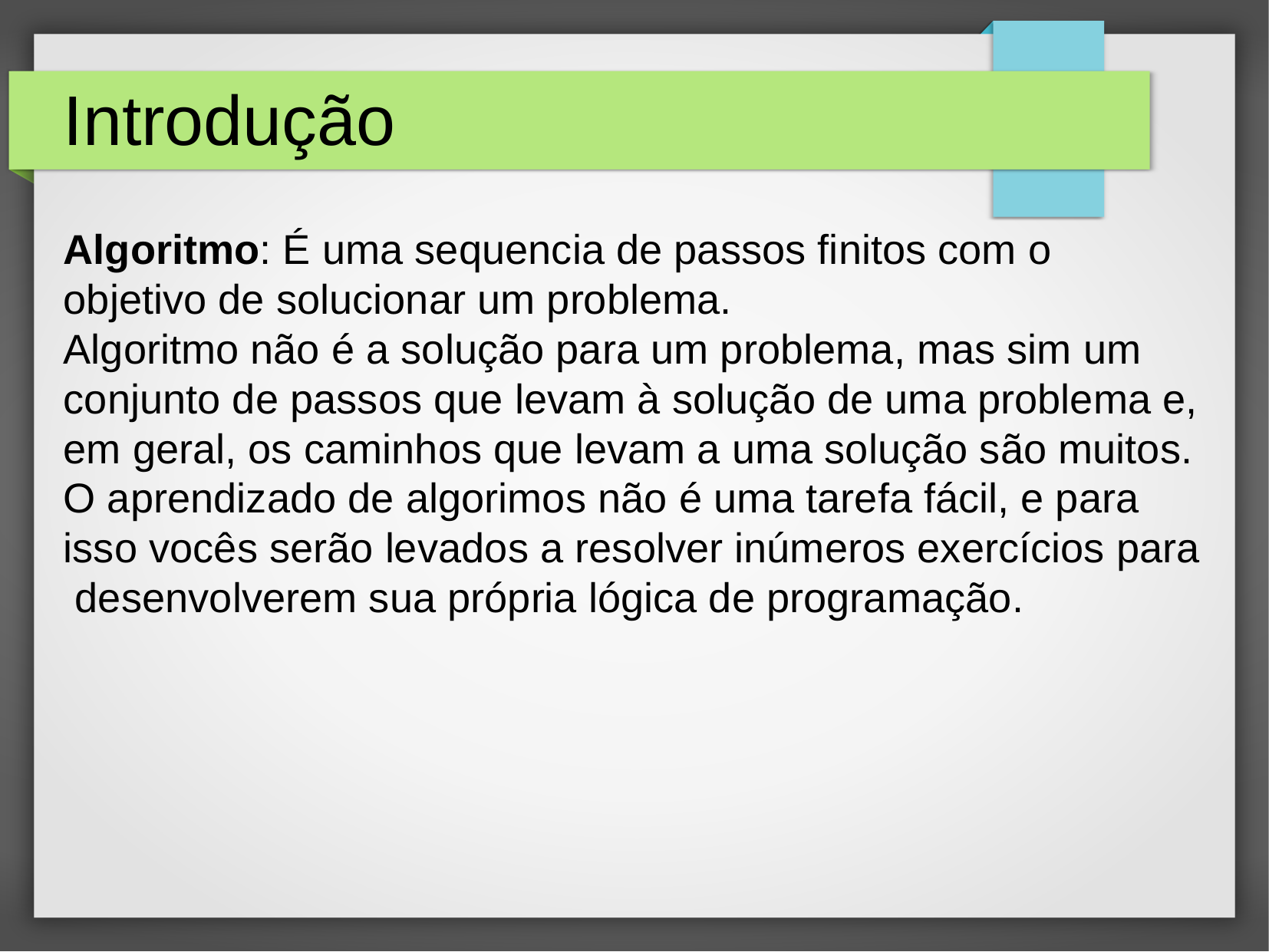

Introdução
Algoritmo: É uma sequencia de passos finitos com o objetivo de solucionar um problema.
Algoritmo não é a solução para um problema, mas sim um conjunto de passos que levam à solução de uma problema e, em geral, os caminhos que levam a uma solução são muitos.
O aprendizado de algorimos não é uma tarefa fácil, e para isso vocês serão levados a resolver inúmeros exercícios para  desenvolverem sua própria lógica de programação.